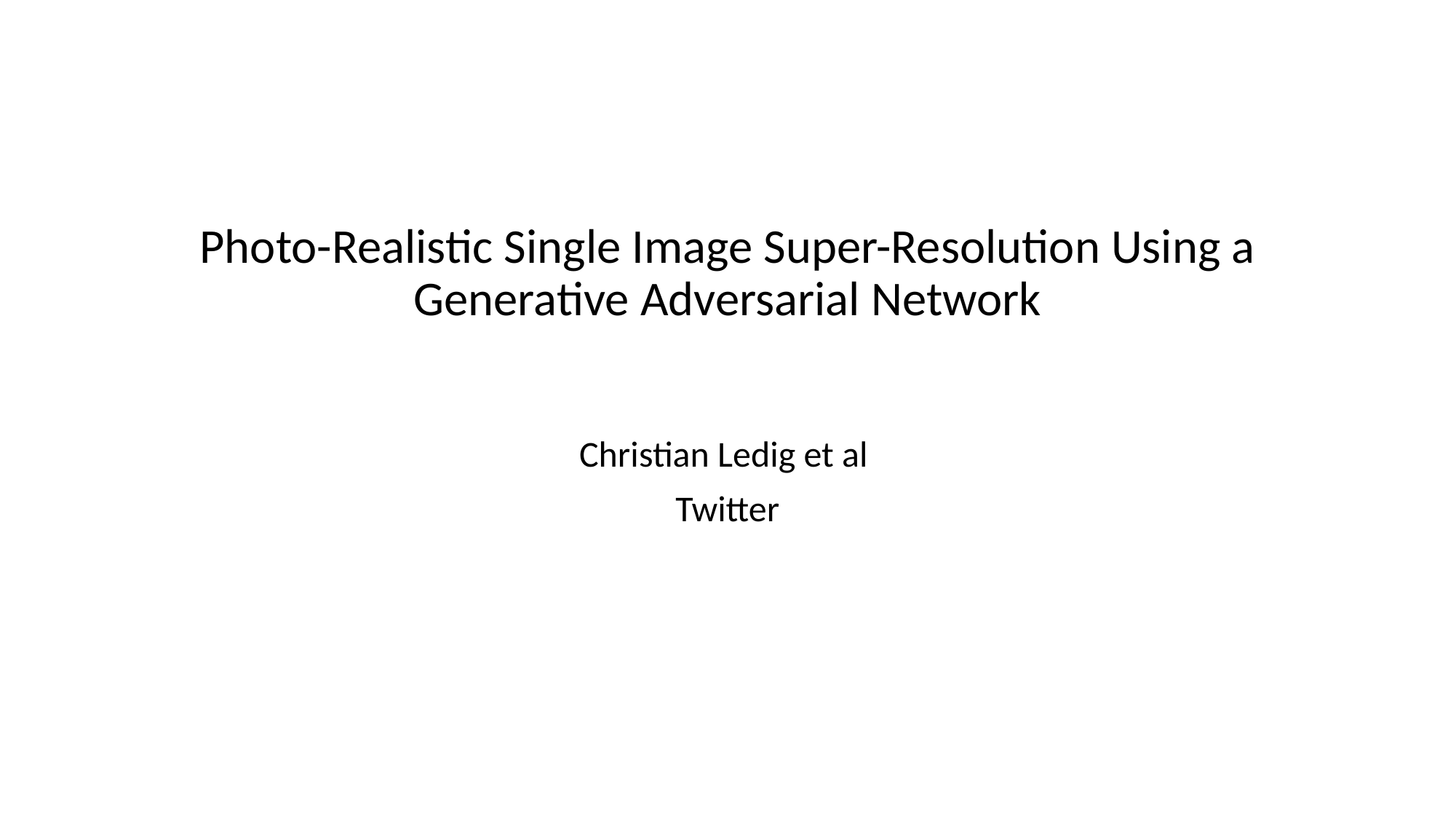

# Photo-Realistic Single Image Super-Resolution Using a Generative Adversarial Network
Christian Ledig et al
Twitter